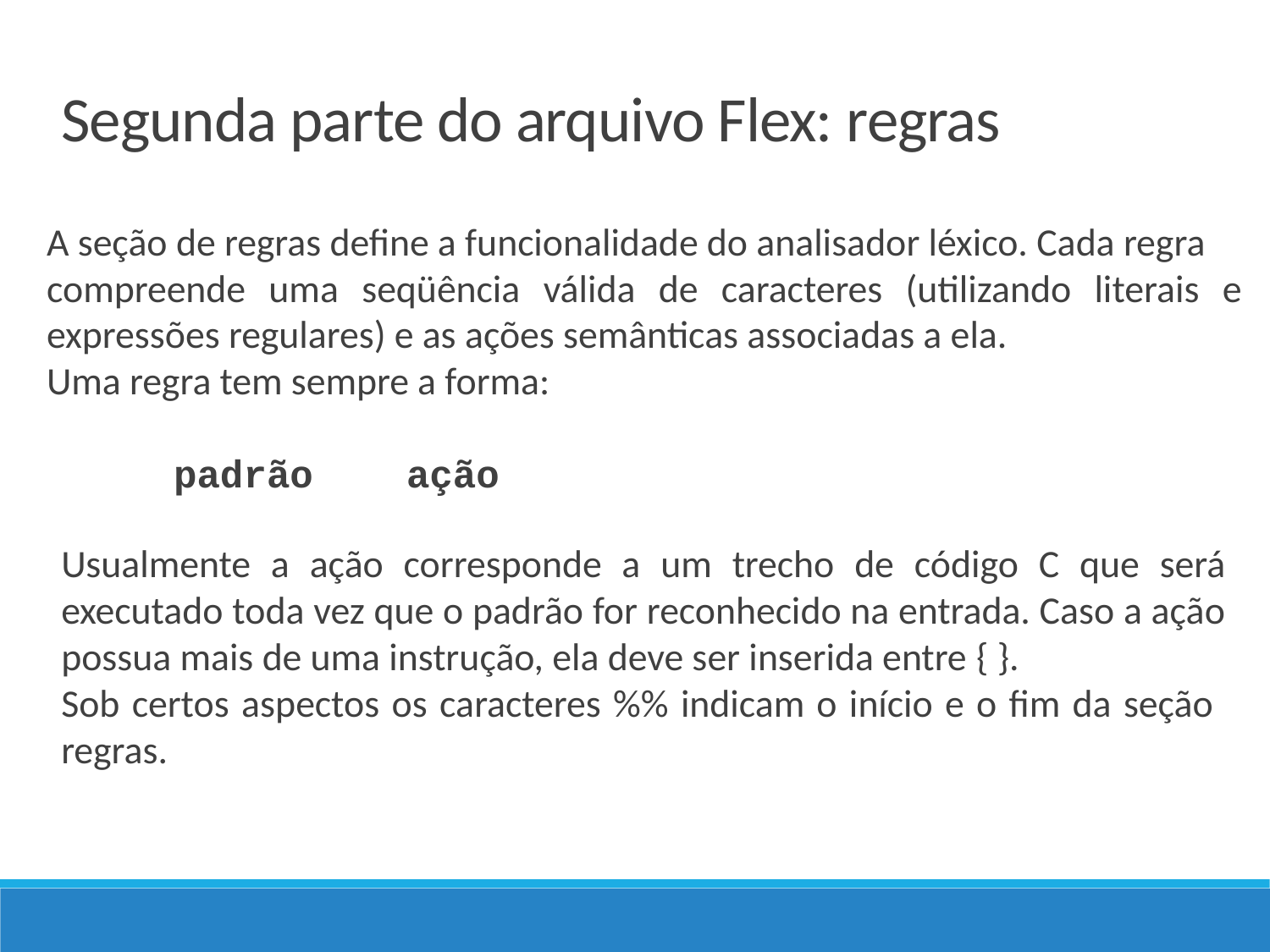

Segunda parte do arquivo Flex: regras
A seção de regras define a funcionalidade do analisador léxico. Cada regra
compreende uma seqüência válida de caracteres (utilizando literais e expressões regulares) e as ações semânticas associadas a ela.
Uma regra tem sempre a forma:

	padrão    ação

Usualmente a ação corresponde a um trecho de código C que será executado toda vez que o padrão for reconhecido na entrada. Caso a ação possua mais de uma instrução, ela deve ser inserida entre { }.
Sob certos aspectos os caracteres %% indicam o início e o fim da seção  regras.